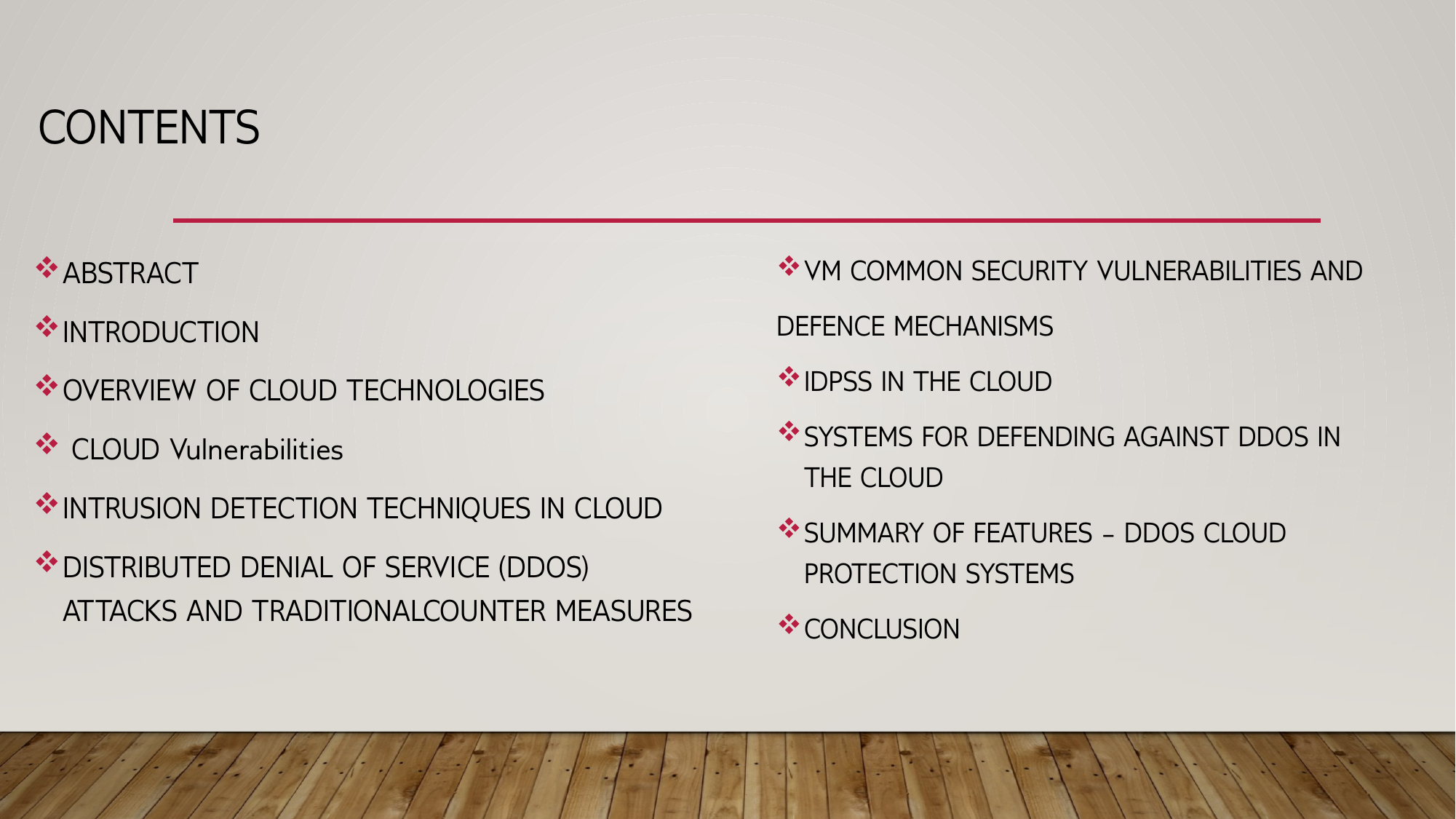

# CONTENTS
VM COMMON SECURITY VULNERABILITIES AND
DEFENCE MECHANISMS
IDPSS IN THE CLOUD
SYSTEMS FOR DEFENDING AGAINST DDOS IN THE CLOUD
SUMMARY OF FEATURES – DDOS CLOUD PROTECTION SYSTEMS
CONCLUSION
ABSTRACT
INTRODUCTION
OVERVIEW OF CLOUD TECHNOLOGIES
 CLOUD Vulnerabilities
INTRUSION DETECTION TECHNIQUES IN CLOUD
DISTRIBUTED DENIAL OF SERVICE (DDOS) ATTACKS AND TRADITIONALCOUNTER MEASURES